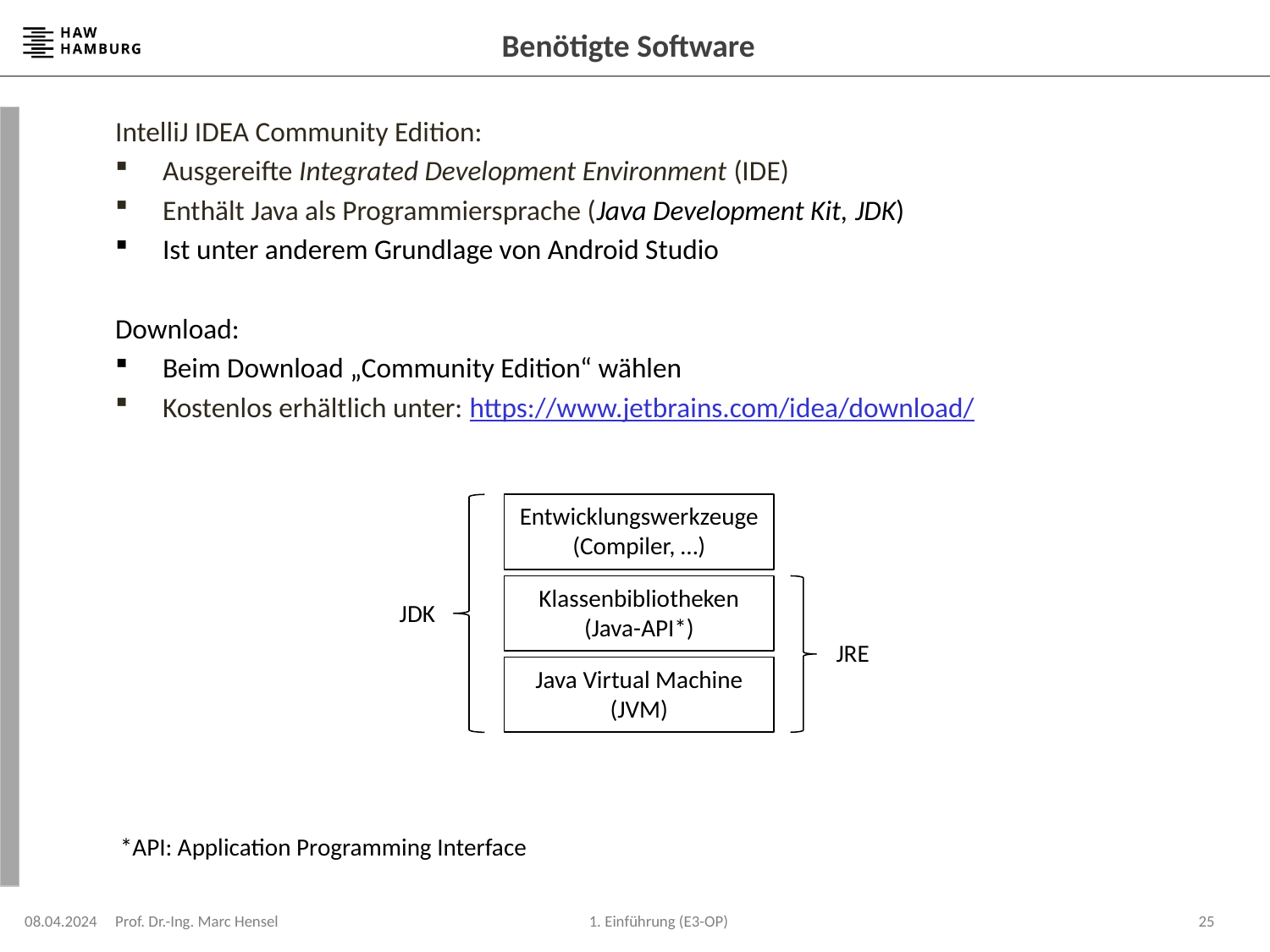

# Benötigte Software
IntelliJ IDEA Community Edition:
Ausgereifte Integrated Development Environment (IDE)
Enthält Java als Programmiersprache (Java Development Kit, JDK)
Ist unter anderem Grundlage von Android Studio

Download:
Beim Download „Community Edition“ wählen
Kostenlos erhältlich unter: https://www.jetbrains.com/idea/download/

Entwicklungswerkzeuge
(Compiler, …)
Klassenbibliotheken
(Java-API*)

JDK
JRE
Java Virtual Machine
(JVM)
*API: Application Programming Interface
08.04.2024
Prof. Dr.-Ing. Marc Hensel
25